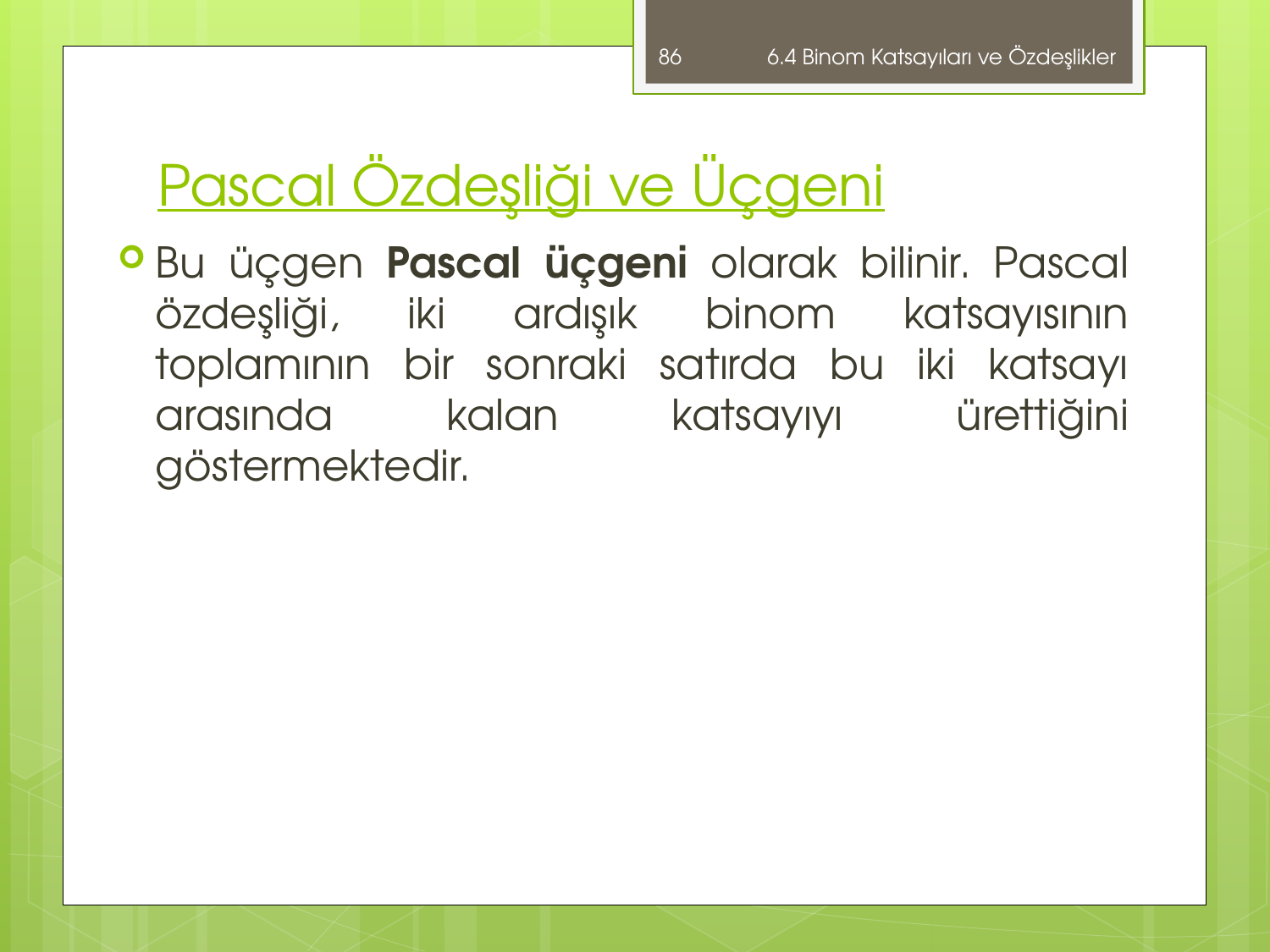

86
6.4 Binom Katsayıları ve Özdeşlikler
# Pascal Özdeşliği ve Üçgeni
Bu üçgen Pascal üçgeni olarak bilinir. Pascal özdeşliği, iki ardışık binom katsayısının toplamının bir sonraki satırda bu iki katsayı arasında kalan katsayıyı ürettiğini göstermektedir.